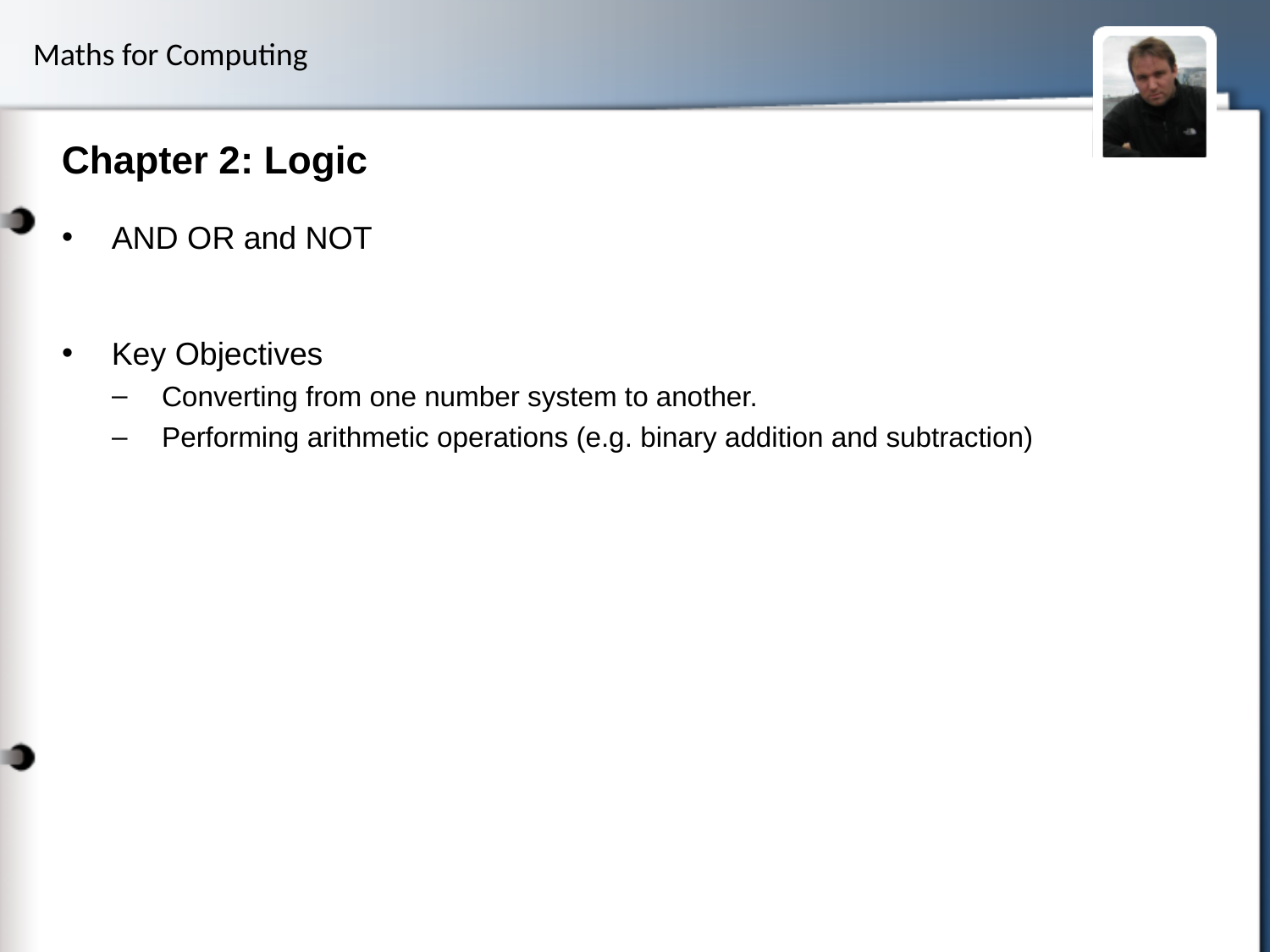

# Chapter 2: Logic
AND OR and NOT

Key Objectives
Converting from one number system to another.
Performing arithmetic operations (e.g. binary addition and subtraction)